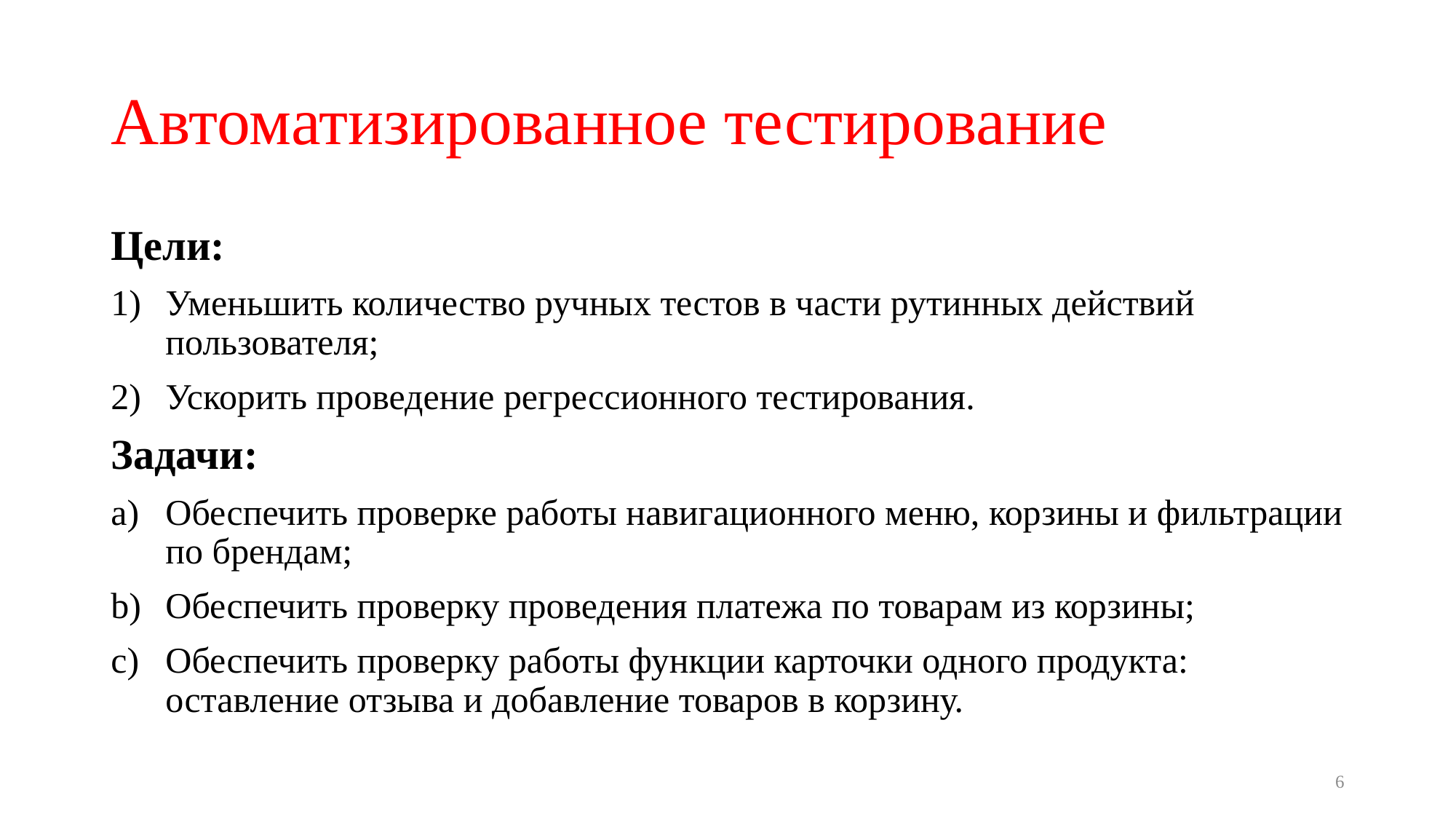

# Автоматизированное тестирование
Цели:
Уменьшить количество ручных тестов в части рутинных действий пользователя;
Ускорить проведение регрессионного тестирования.
Задачи:
Обеспечить проверке работы навигационного меню, корзины и фильтрации по брендам;
Обеспечить проверку проведения платежа по товарам из корзины;
Обеспечить проверку работы функции карточки одного продукта: оставление отзыва и добавление товаров в корзину.
6